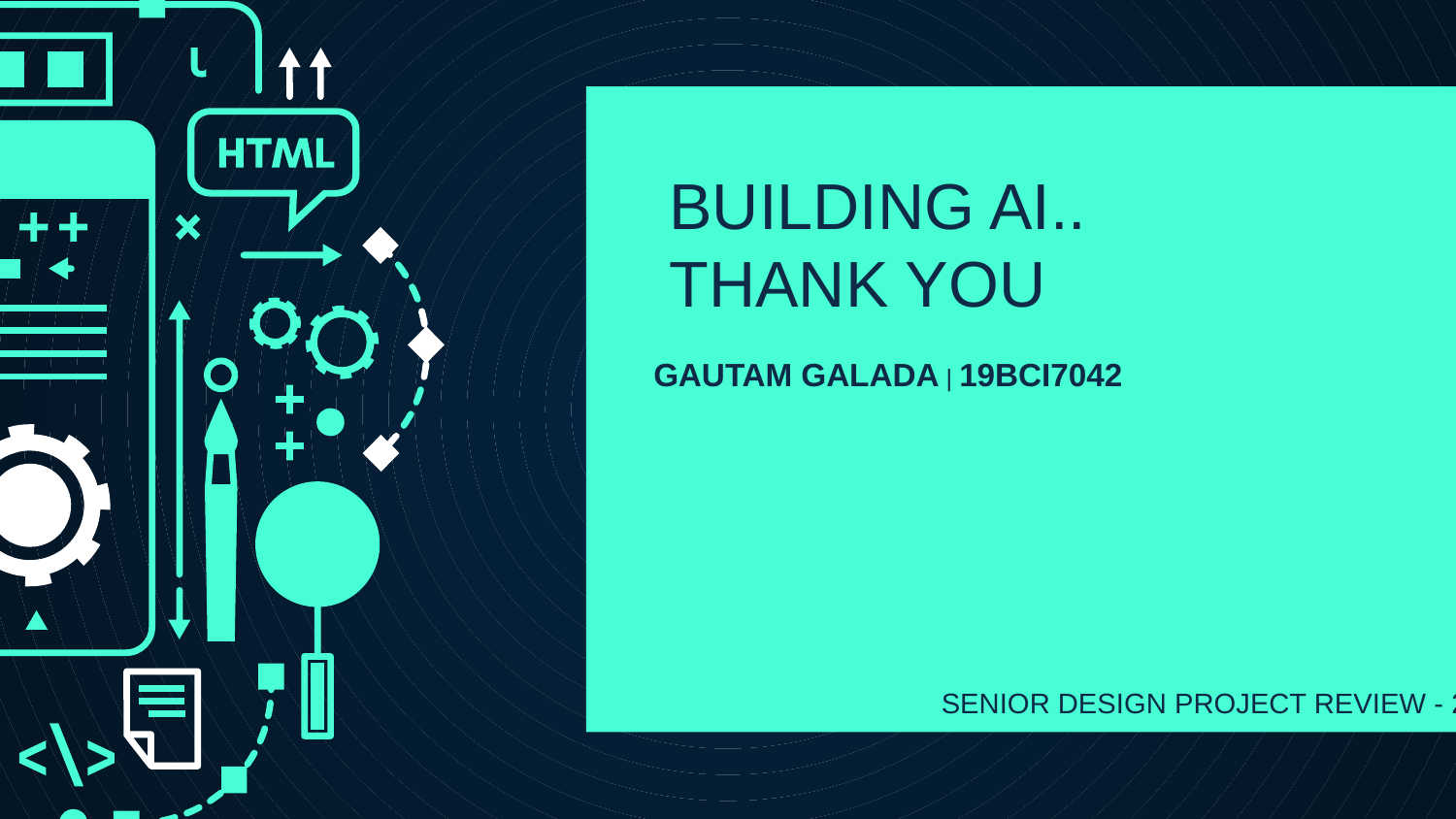

# BUILDING AI..
THANK YOU
GAUTAM GALADA | 19BCI7042
SENIOR DESIGN PROJECT REVIEW - 2